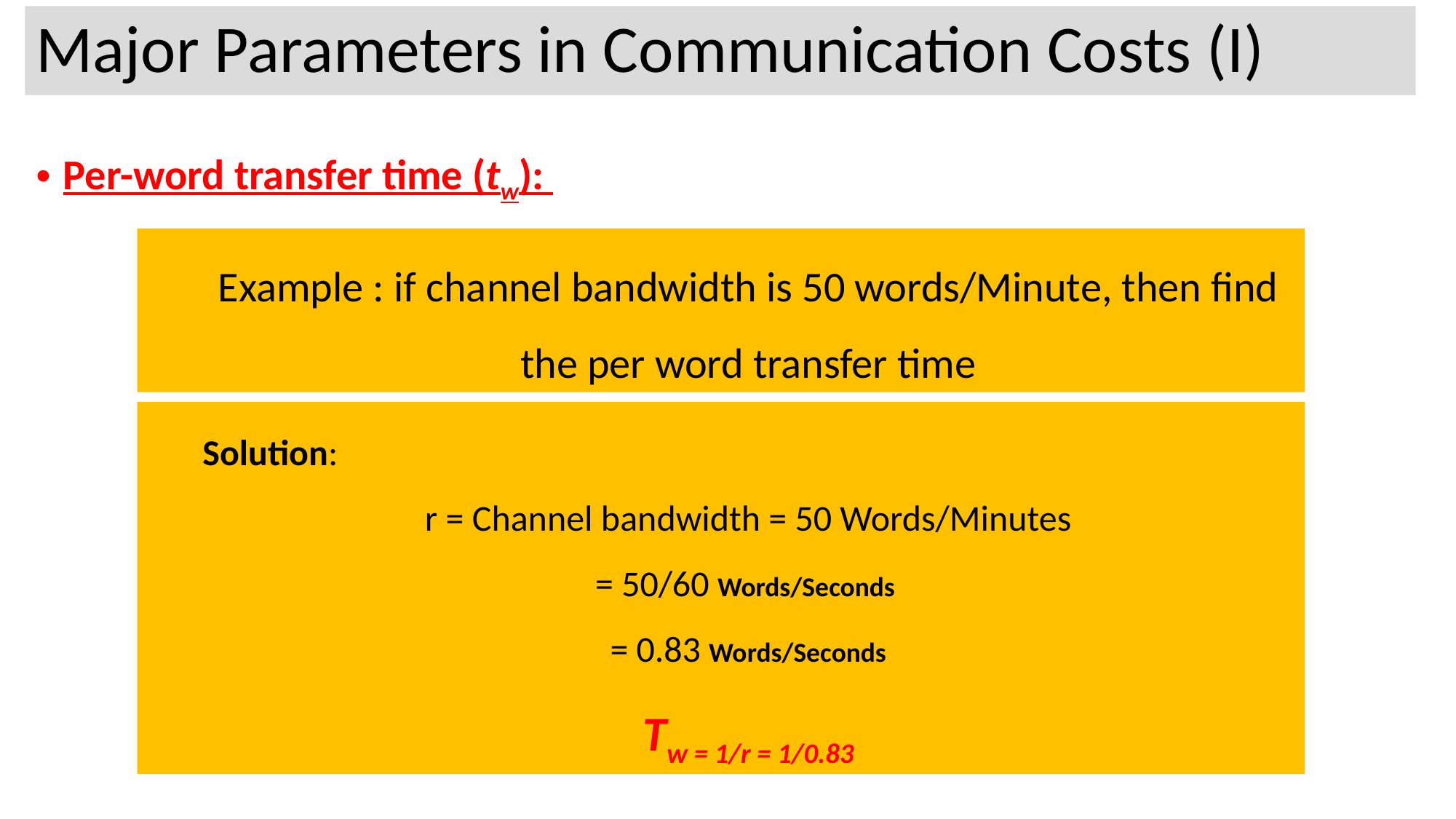

# Major Parameters in Communication Costs (I)
Per-word transfer time (tw):

Example : if channel bandwidth is 50 words/Minute, then find the per word transfer time
Solution:
r = Channel bandwidth = 50 Words/Minutes
= 50/60 Words/Seconds
= 0.83 Words/Seconds
Tw = 1/r = 1/0.83